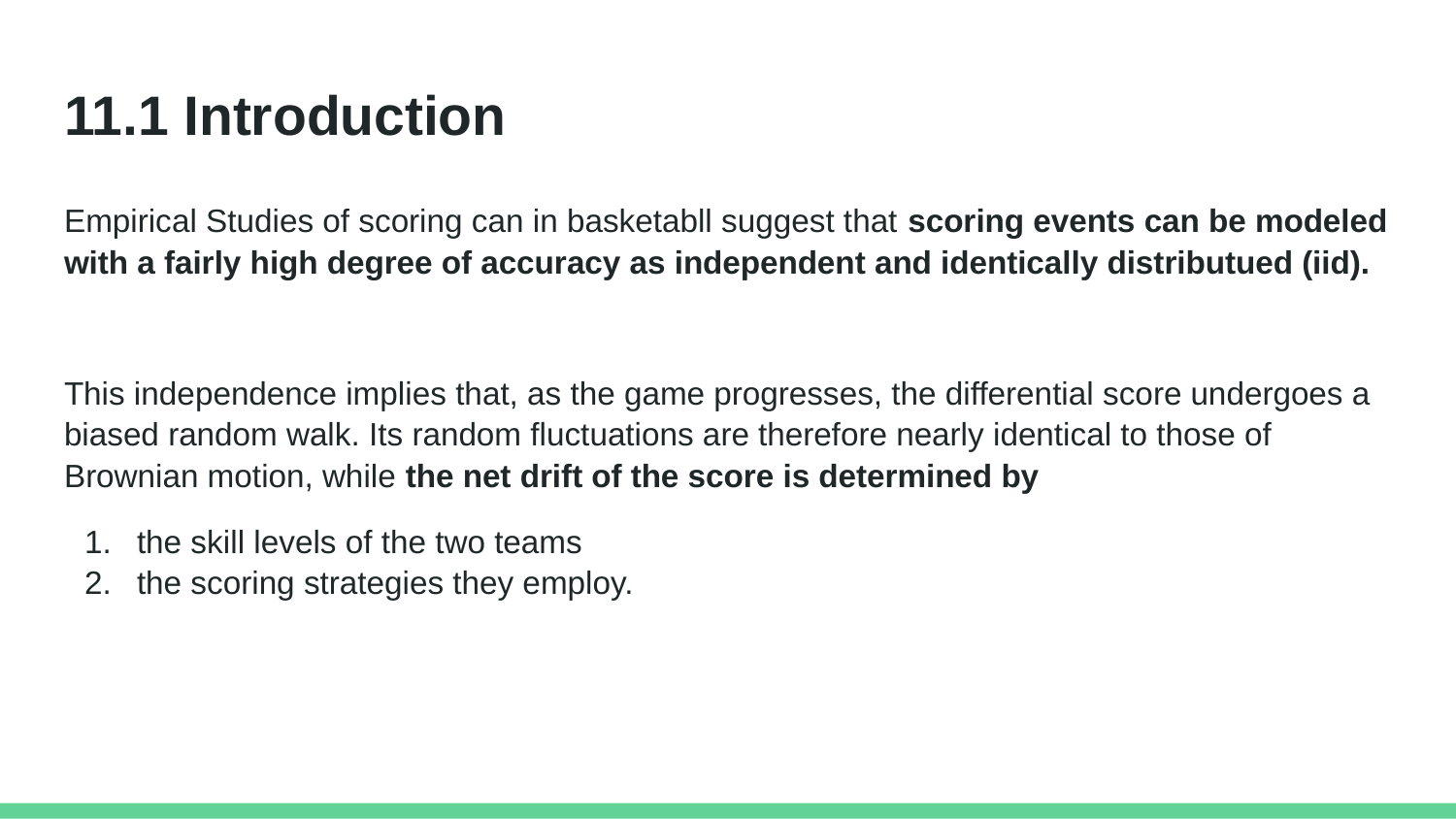

# 11.1 Introduction
Empirical Studies of scoring can in basketabll suggest that scoring events can be modeled with a fairly high degree of accuracy as independent and identically distributued (iid).

This independence implies that, as the game progresses, the differential score undergoes a biased random walk. Its random fluctuations are therefore nearly identical to those of Brownian motion, while the net drift of the score is determined by
the skill levels of the two teams
the scoring strategies they employ.